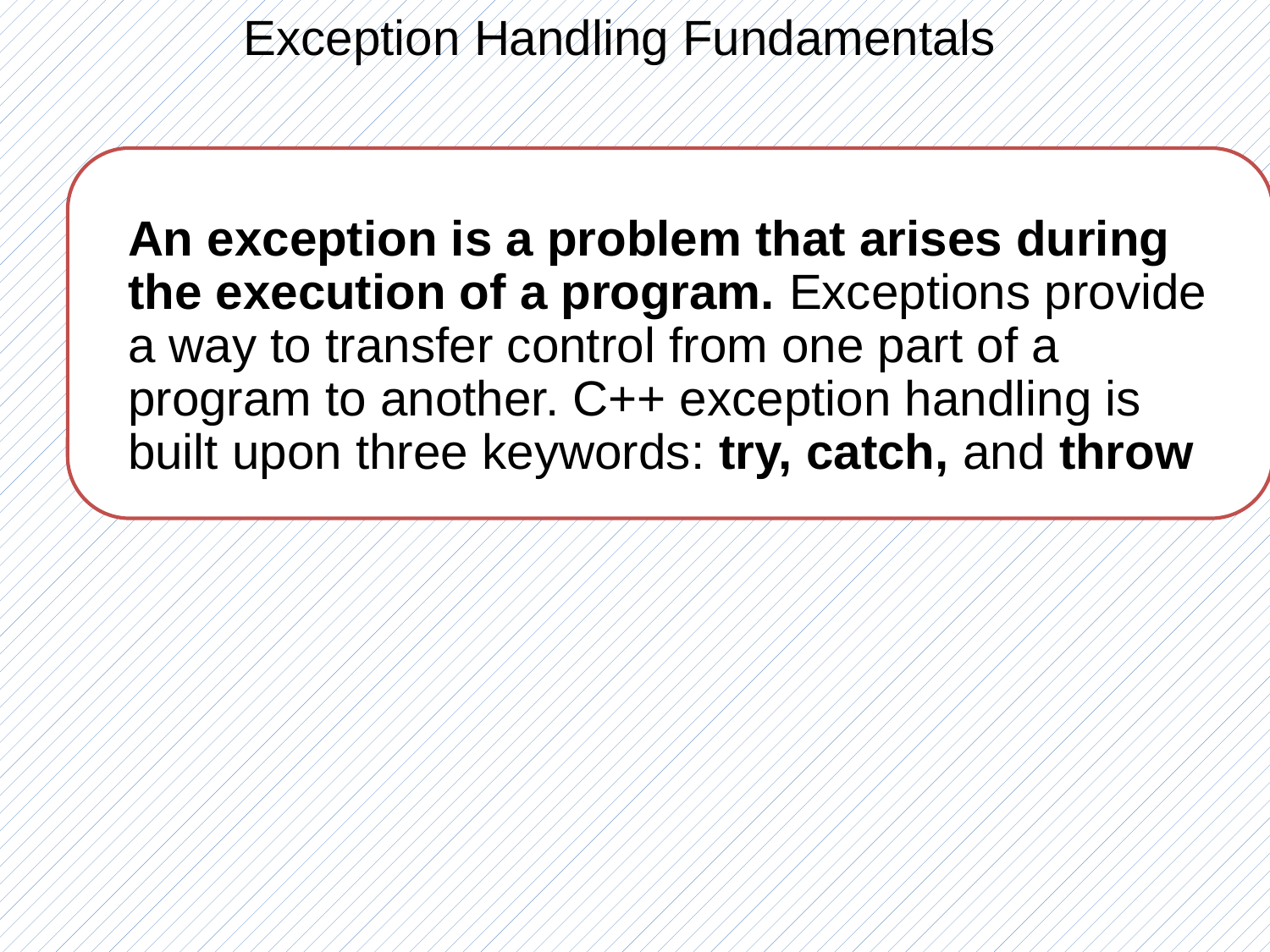

Exception Handling Fundamentals
An exception is a problem that arises during the execution of a program. Exceptions provide a way to transfer control from one part of a program to another. C++ exception handling is built upon three keywords: try, catch, and throw